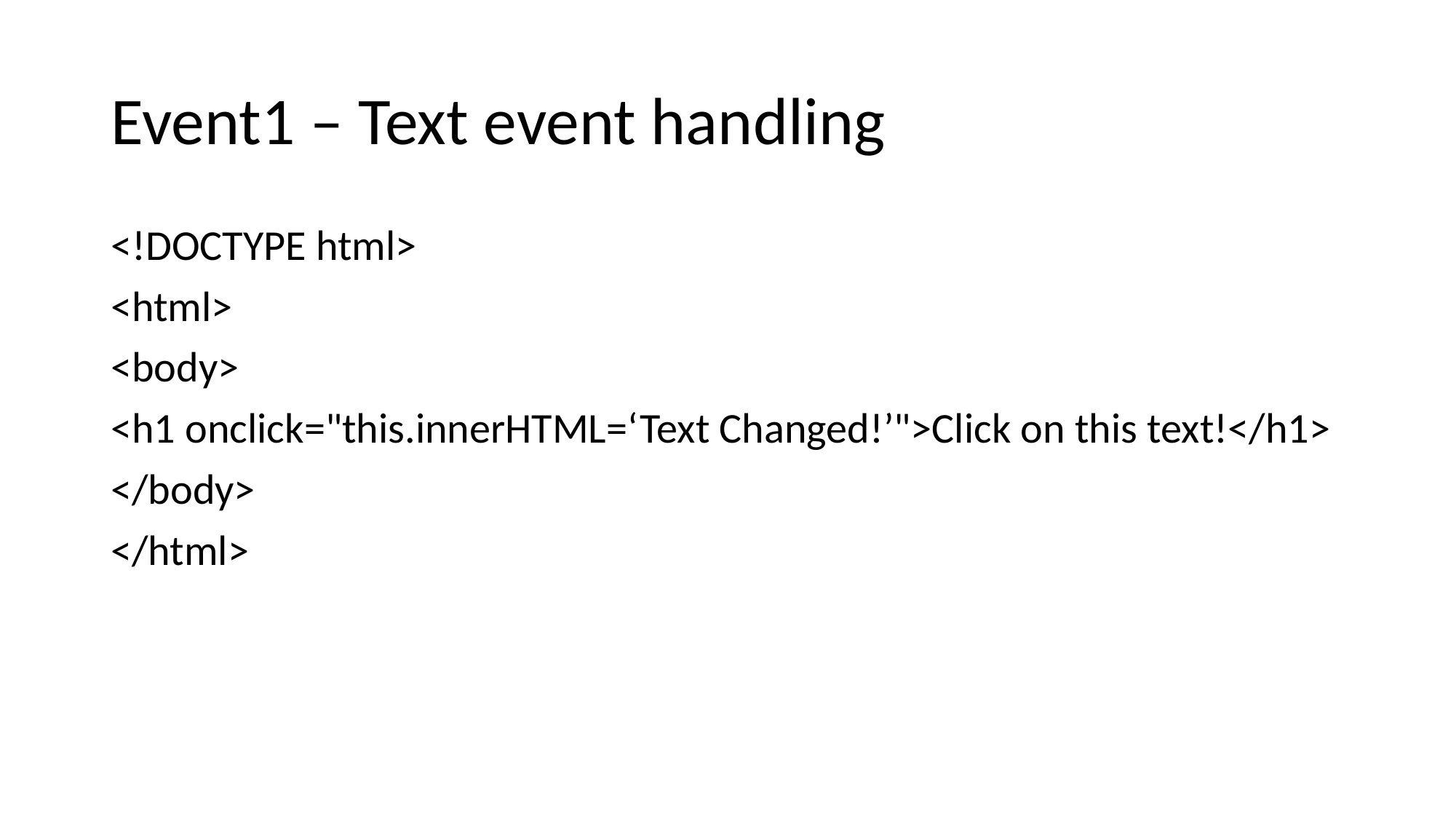

# Event1 – Text event handling
<!DOCTYPE html>
<html>
<body>
<h1 onclick="this.innerHTML=‘Text Changed!’">Click on this text!</h1>
</body>
</html>